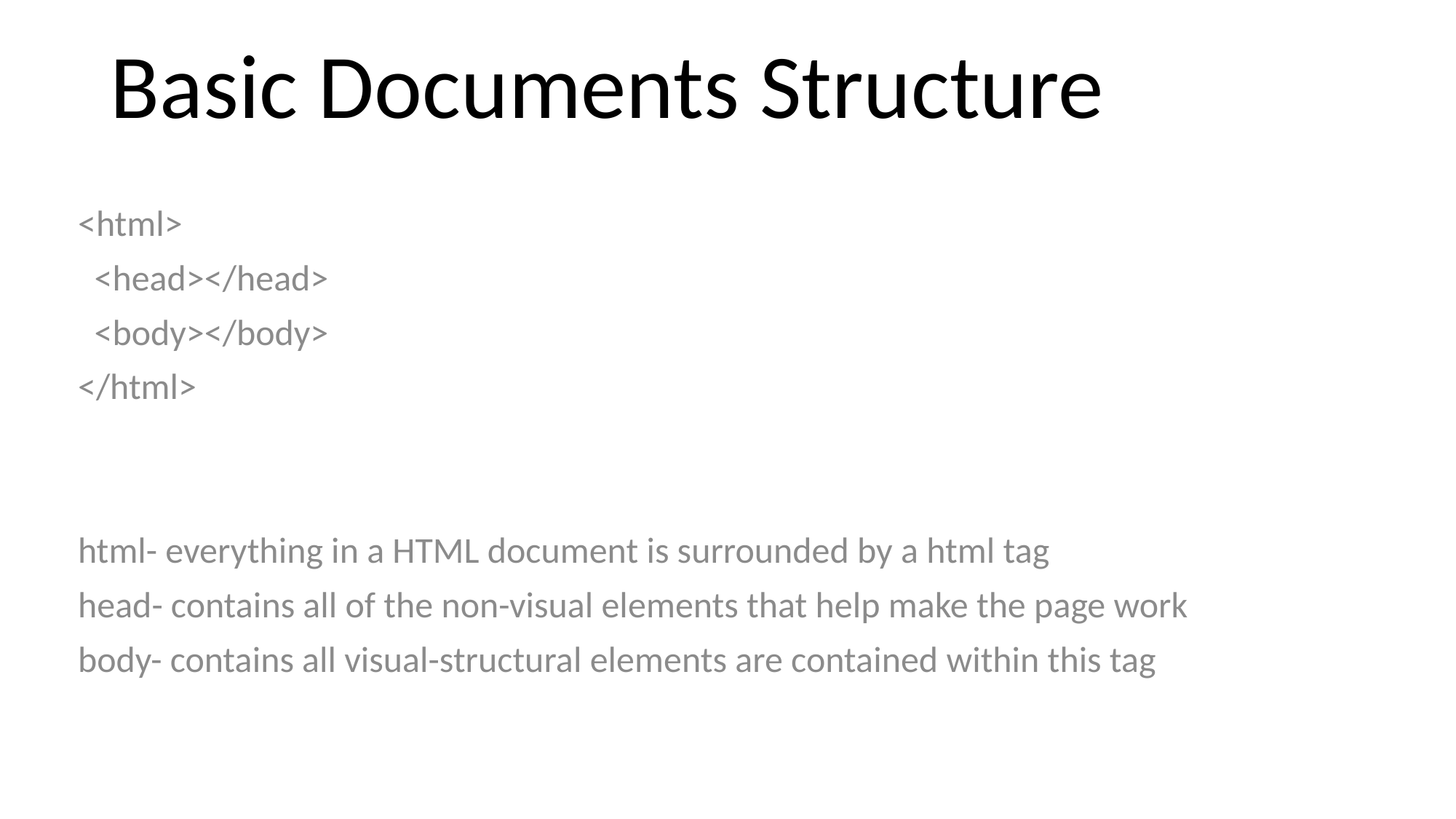

# Basic Documents Structure
<html>
  <head></head>
  <body></body>
</html>

html- everything in a HTML document is surrounded by a html tag
head- contains all of the non-visual elements that help make the page work
body- contains all visual-structural elements are contained within this tag